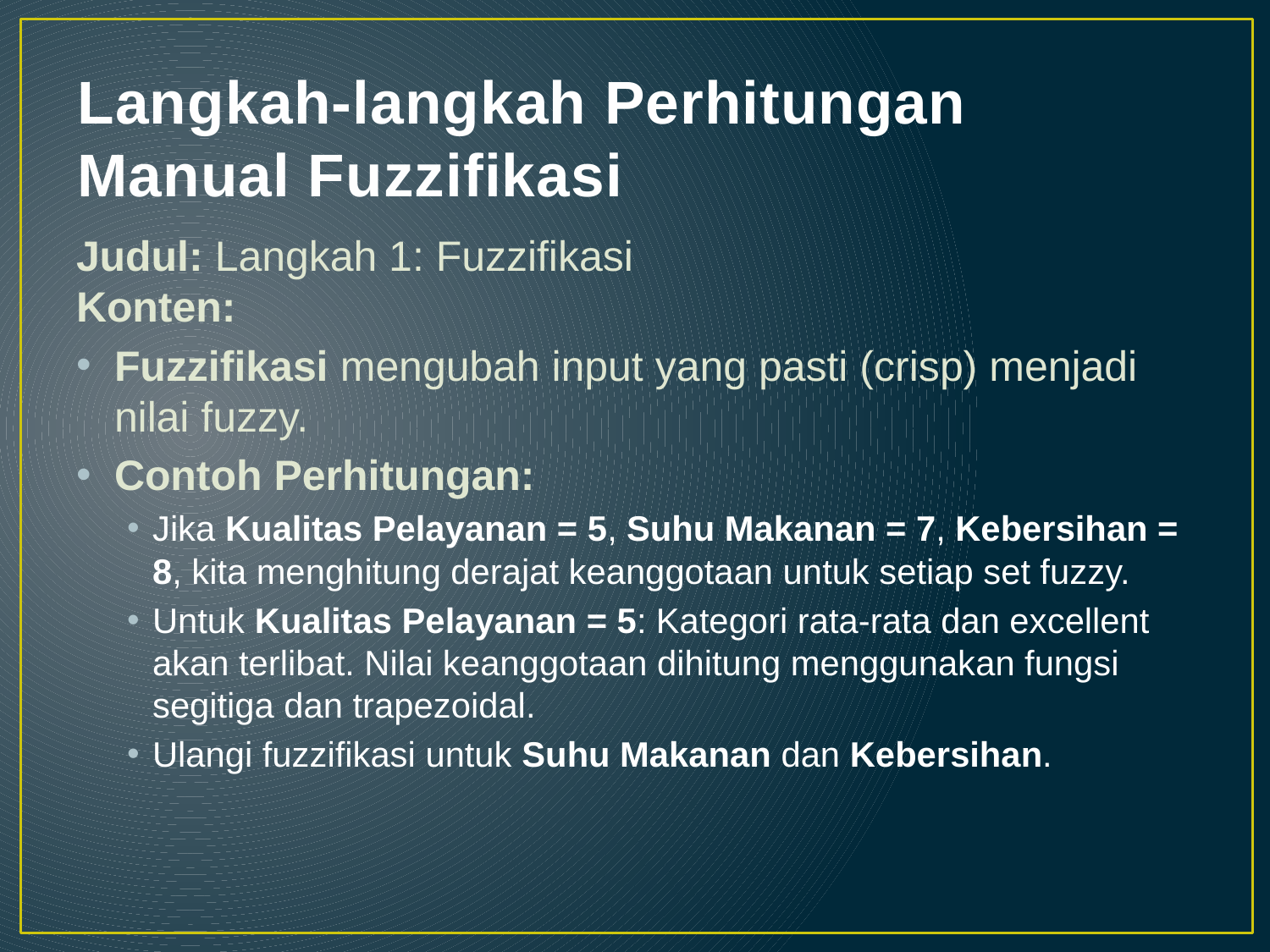

# Langkah-langkah Perhitungan Manual Fuzzifikasi
Judul: Langkah 1: Fuzzifikasi
Konten:
Fuzzifikasi mengubah input yang pasti (crisp) menjadi nilai fuzzy.
Contoh Perhitungan:
Jika Kualitas Pelayanan = 5, Suhu Makanan = 7, Kebersihan = 8, kita menghitung derajat keanggotaan untuk setiap set fuzzy.
Untuk Kualitas Pelayanan = 5: Kategori rata-rata dan excellent akan terlibat. Nilai keanggotaan dihitung menggunakan fungsi segitiga dan trapezoidal.
Ulangi fuzzifikasi untuk Suhu Makanan dan Kebersihan.